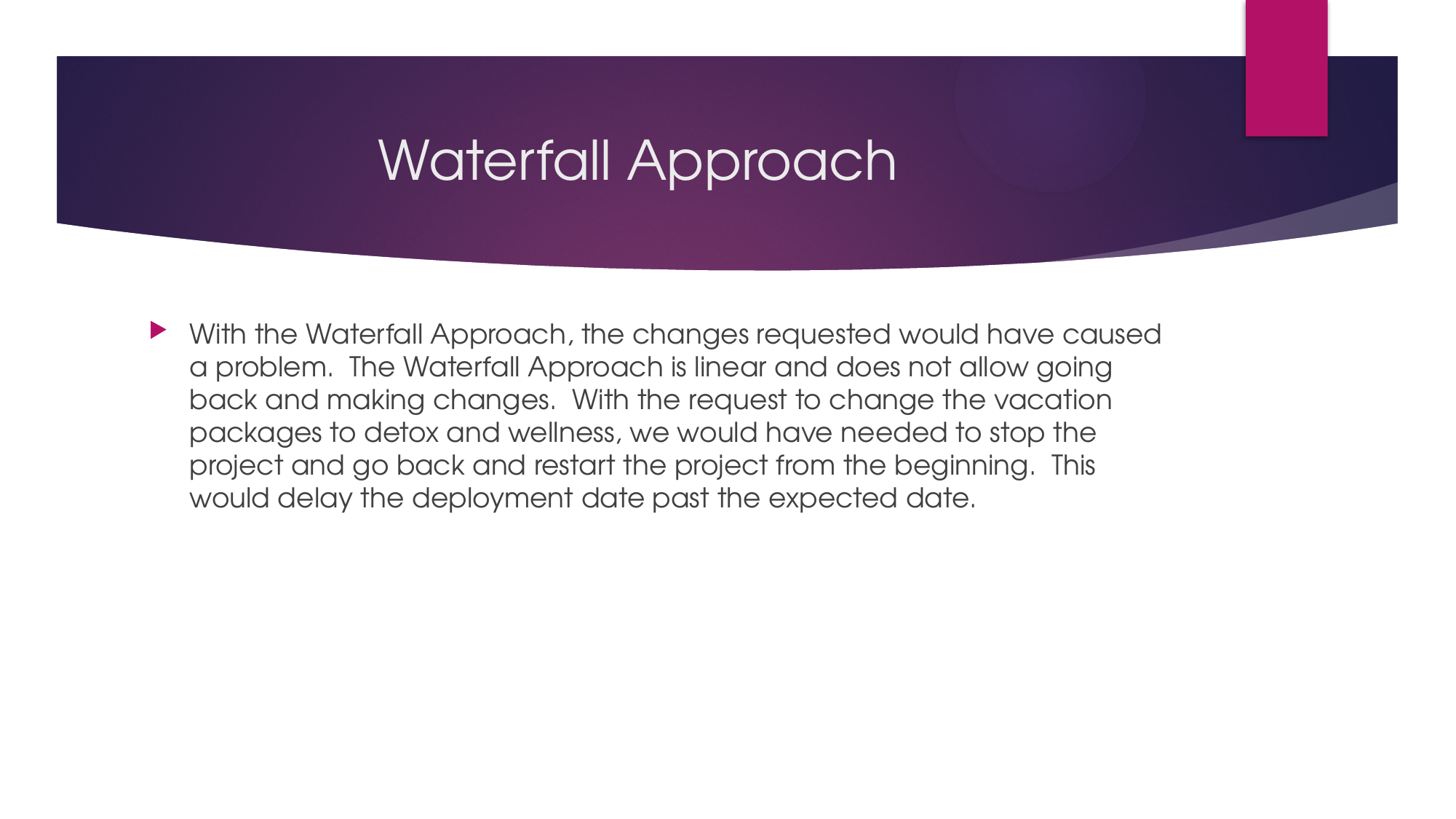

# Waterfall Approach
With the Waterfall Approach, the changes requested would have caused a problem.  The Waterfall Approach is linear and does not allow going back and making changes.  With the request to change the vacation packages to detox and wellness, we would have needed to stop the project and go back and restart the project from the beginning.  This would delay the deployment date past the expected date.